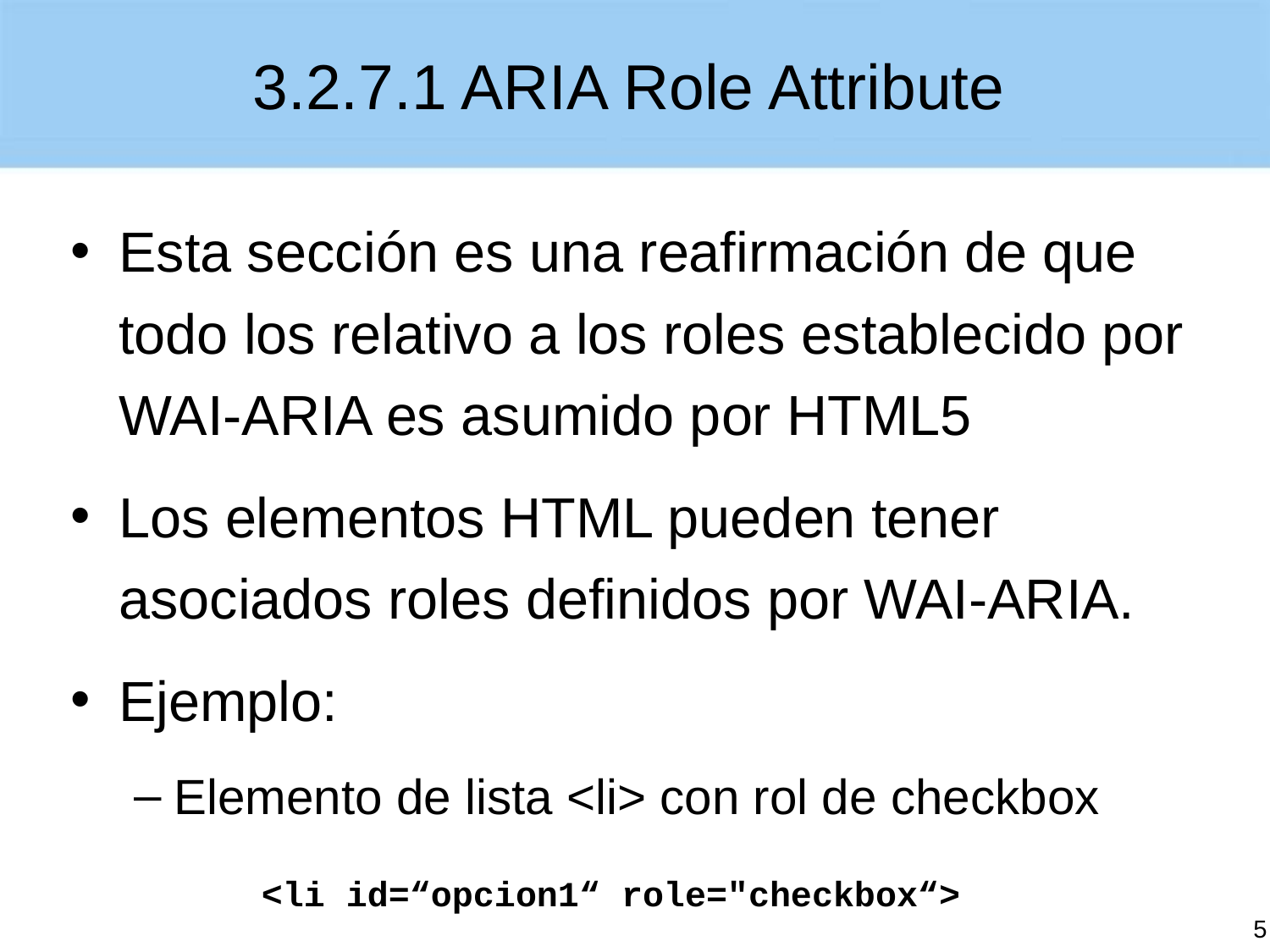

# 3.2.7.1 ARIA Role Attribute
Esta sección es una reafirmación de que todo los relativo a los roles establecido por WAI-ARIA es asumido por HTML5
Los elementos HTML pueden tener asociados roles definidos por WAI-ARIA.
Ejemplo:
Elemento de lista <li> con rol de checkbox
	<li id=“opcion1“ role="checkbox“>
5